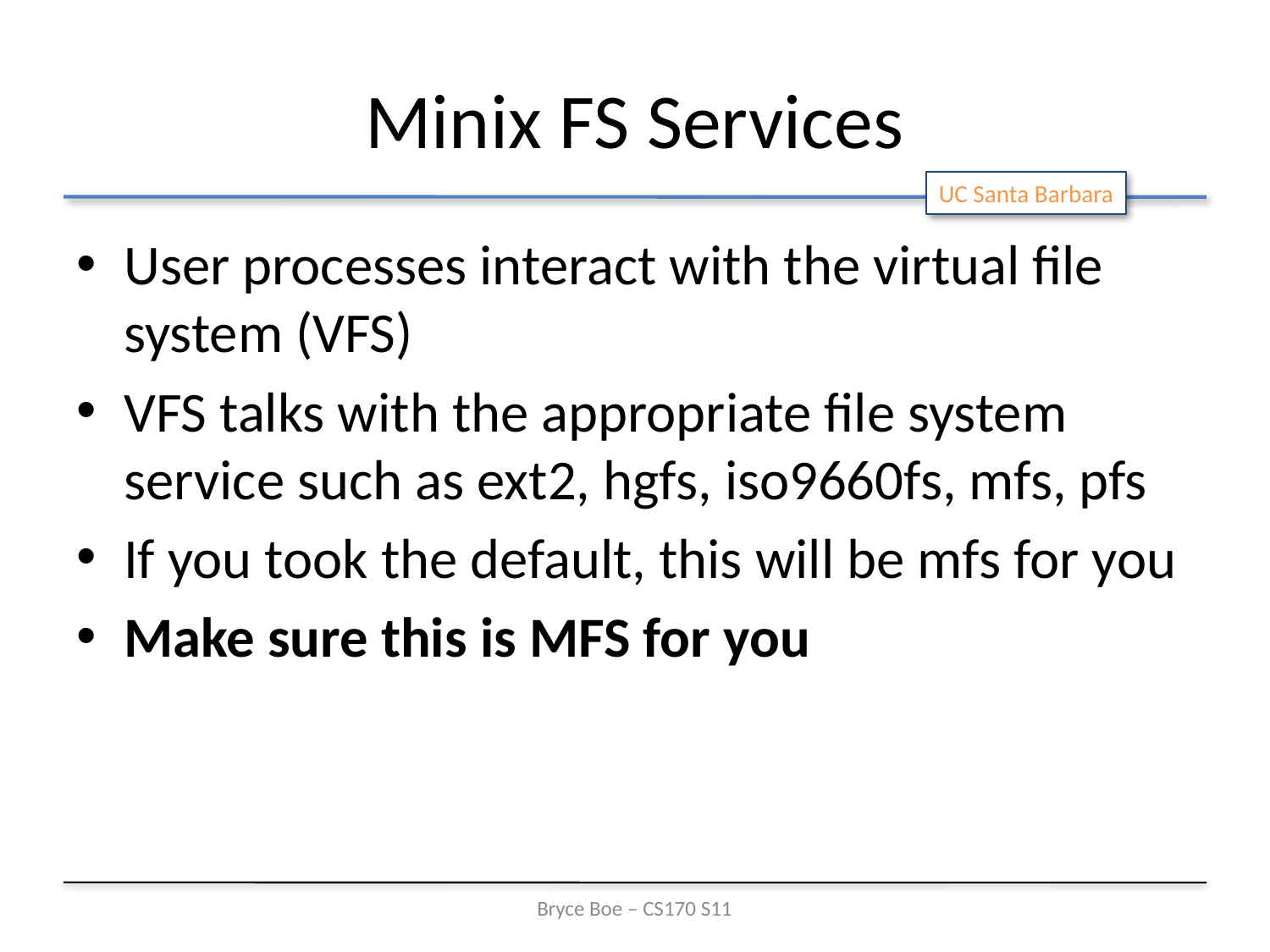

# Minix FS Services
User processes interact with the virtual file system (VFS)
VFS talks with the appropriate file system service such as ext2, hgfs, iso9660fs, mfs, pfs
If you took the default, this will be mfs for you
Make sure this is MFS for you
Bryce Boe – CS170 S11